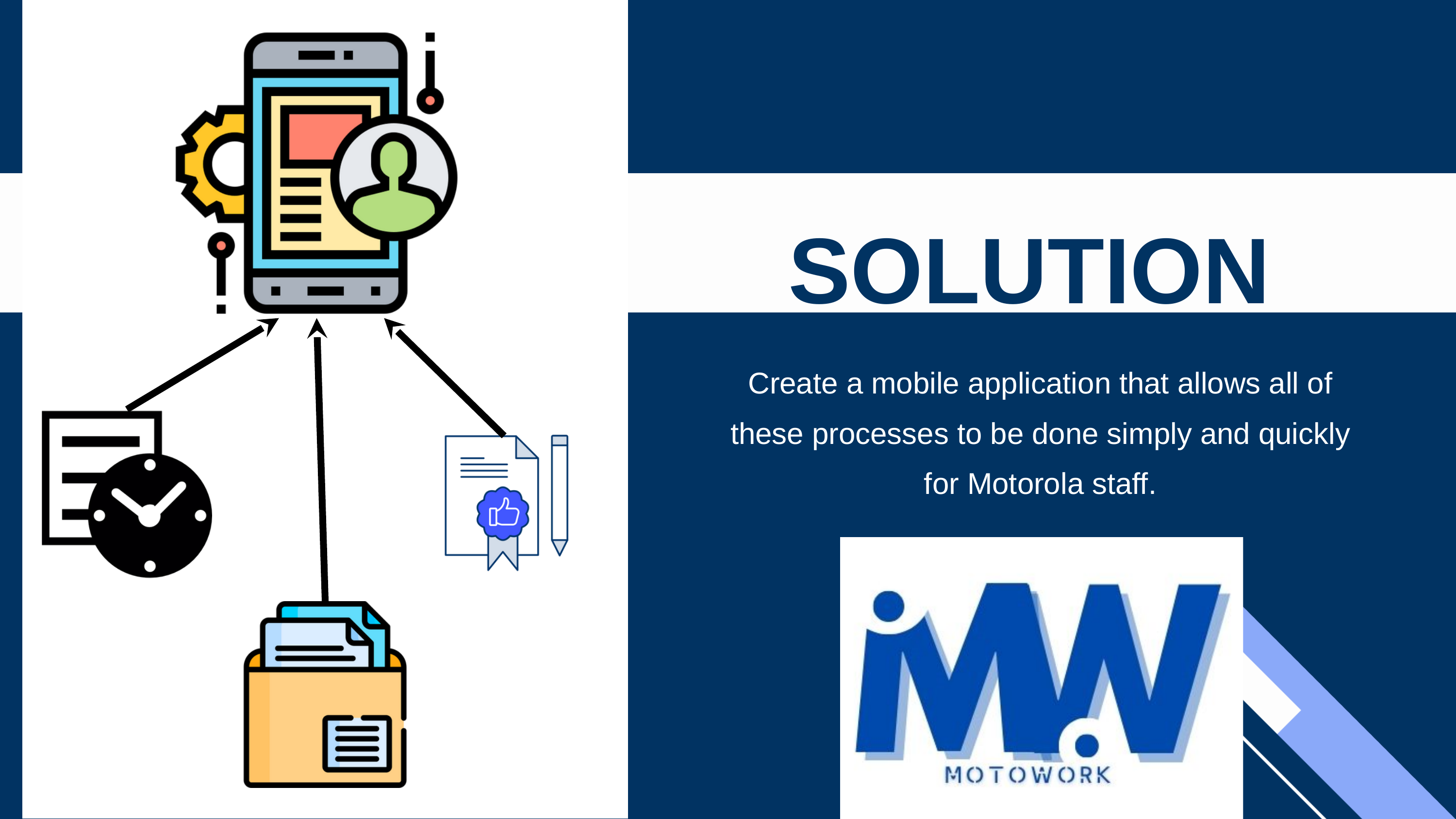

SOLUTION

Create a mobile application that allows all of these processes to be done simply and quickly for Motorola staff.